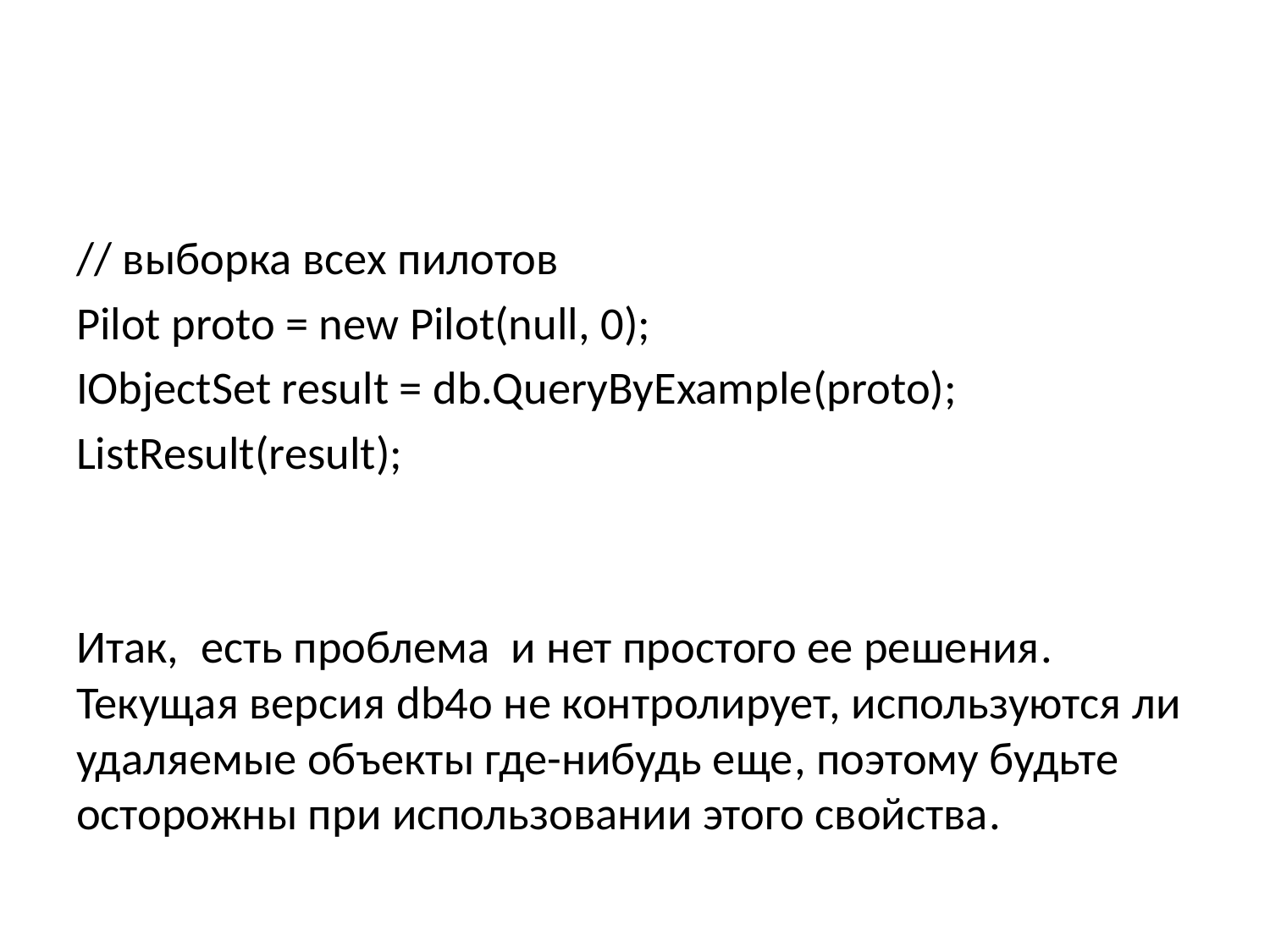

#
// выборка всех пилотов
Pilot proto = new Pilot(null, 0);
IObjectSet result = db.QueryByExample(proto);
ListResult(result);

Итак,  есть проблема  и нет простого ее решения. Текущая версия db4o не контролирует, используются ли  удаляемые объекты где-нибудь еще, поэтому будьте осторожны при использовании этого свойства.